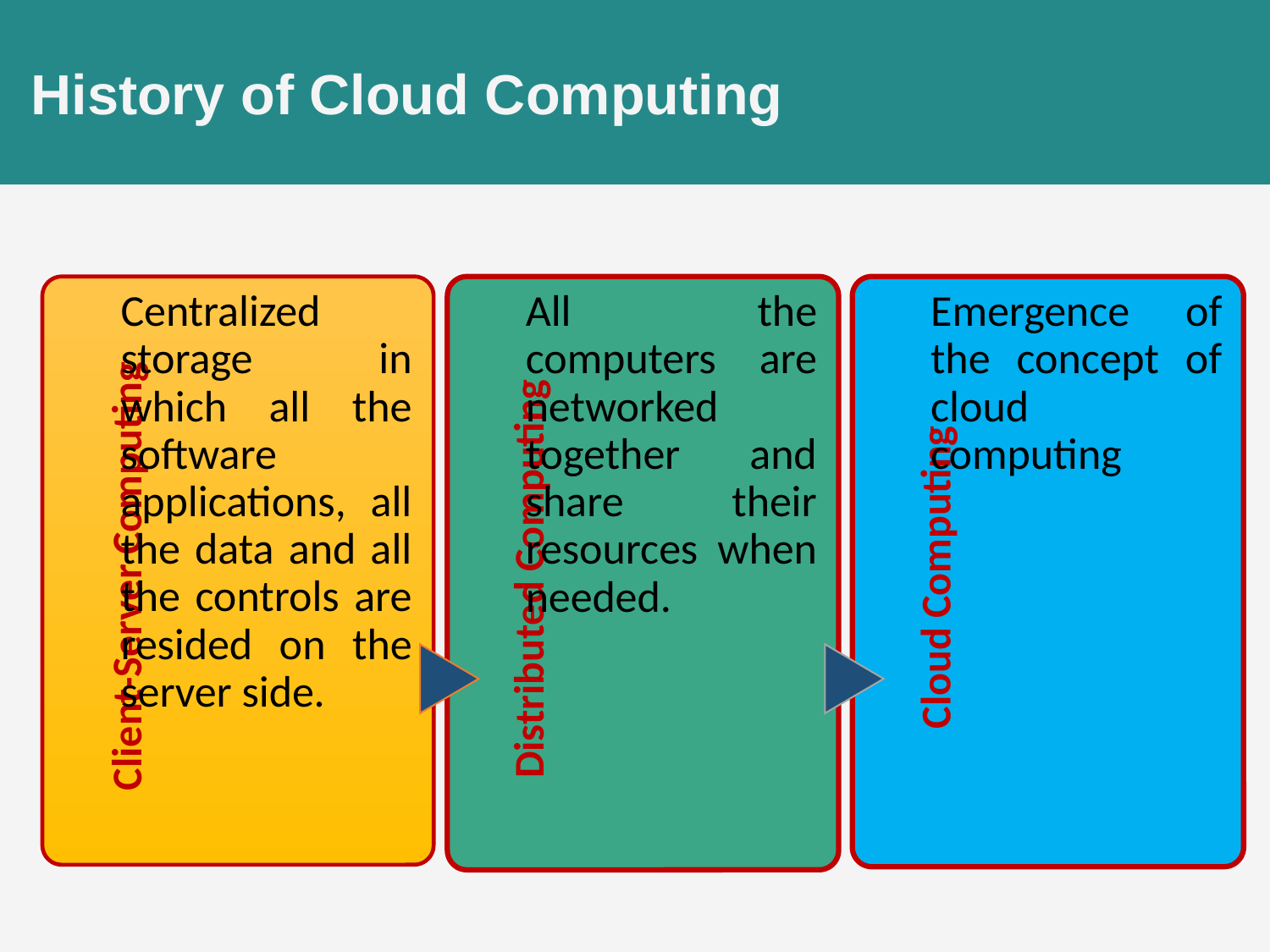

# History of Cloud Computing
Client-Server Computing
Centralized storage in which all the software applications, all the data and all the controls are resided on the server side.
Distributed Computing
All the computers are networked together and share their resources when needed.
Cloud Computing
Emergence of the concept of cloud computing